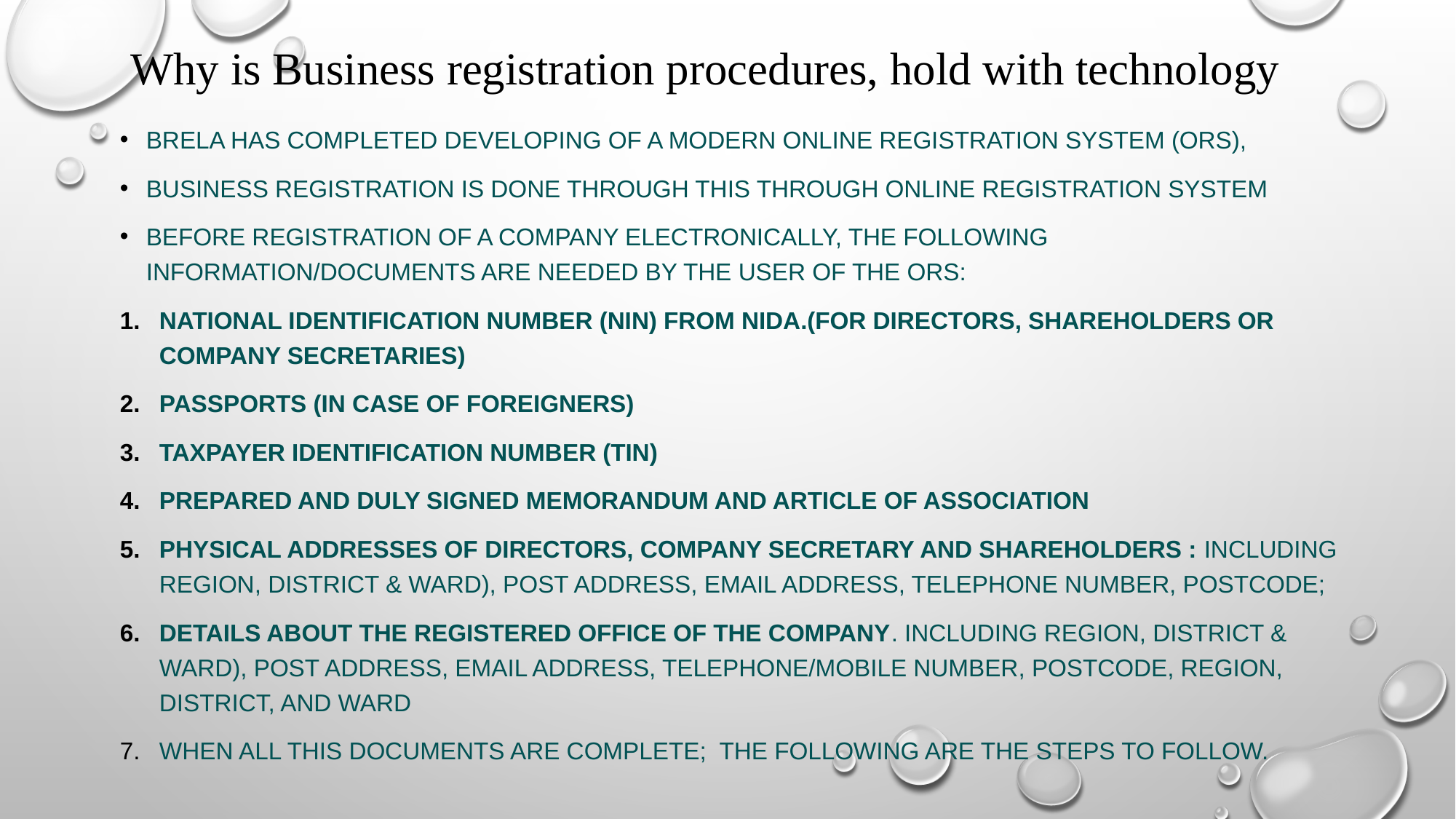

# Why is Business registration procedures, hold with technology
BRELA has completed developing of a modern Online Registration System (ORS),
BUSINESS REGISTRATION IS DONE THROUGH THIS through Online Registration System
Before registration of a company electronically, the following information/documents are needed by the user of the ORS:
National Identification Number (NIN) from NIDA.(for directors, shareholders or company secretaries)
Passports (in case of foreigners)
Taxpayer Identification Number (TIN)
Prepared and duly signed Memorandum and Article of Association
physical addresses of Directors, company secretary and shareholders : including region, district & ward), post address, email address, telephone number, postcode;
Details about the registered office of the company. including region, district & ward), post address, email address, telephone/mobile number, postcode, region, district, and ward
When all this documents are complete;  the following are the steps to follow.